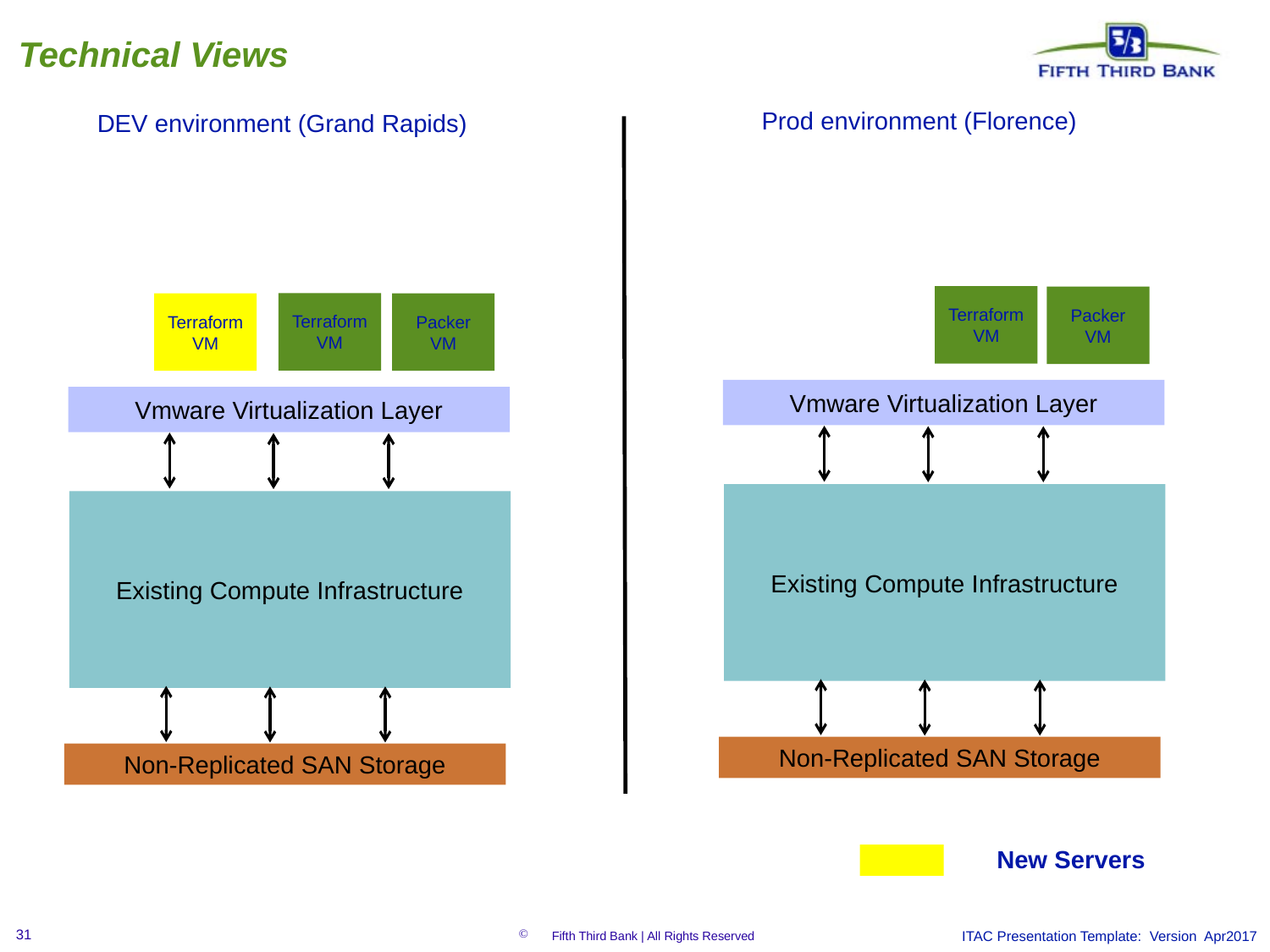

# Technical Views
Prod environment (Florence)
DEV environment (Grand Rapids)
Terraform
VM
Packer
VM
Terraform
VM
Terraform
VM
Packer
VM
Vmware Virtualization Layer
Vmware Virtualization Layer
Existing Compute Infrastructure
Existing Compute Infrastructure
Non-Replicated SAN Storage
Non-Replicated SAN Storage
New Servers

ITAC Presentation Template:  Version  Apr2017